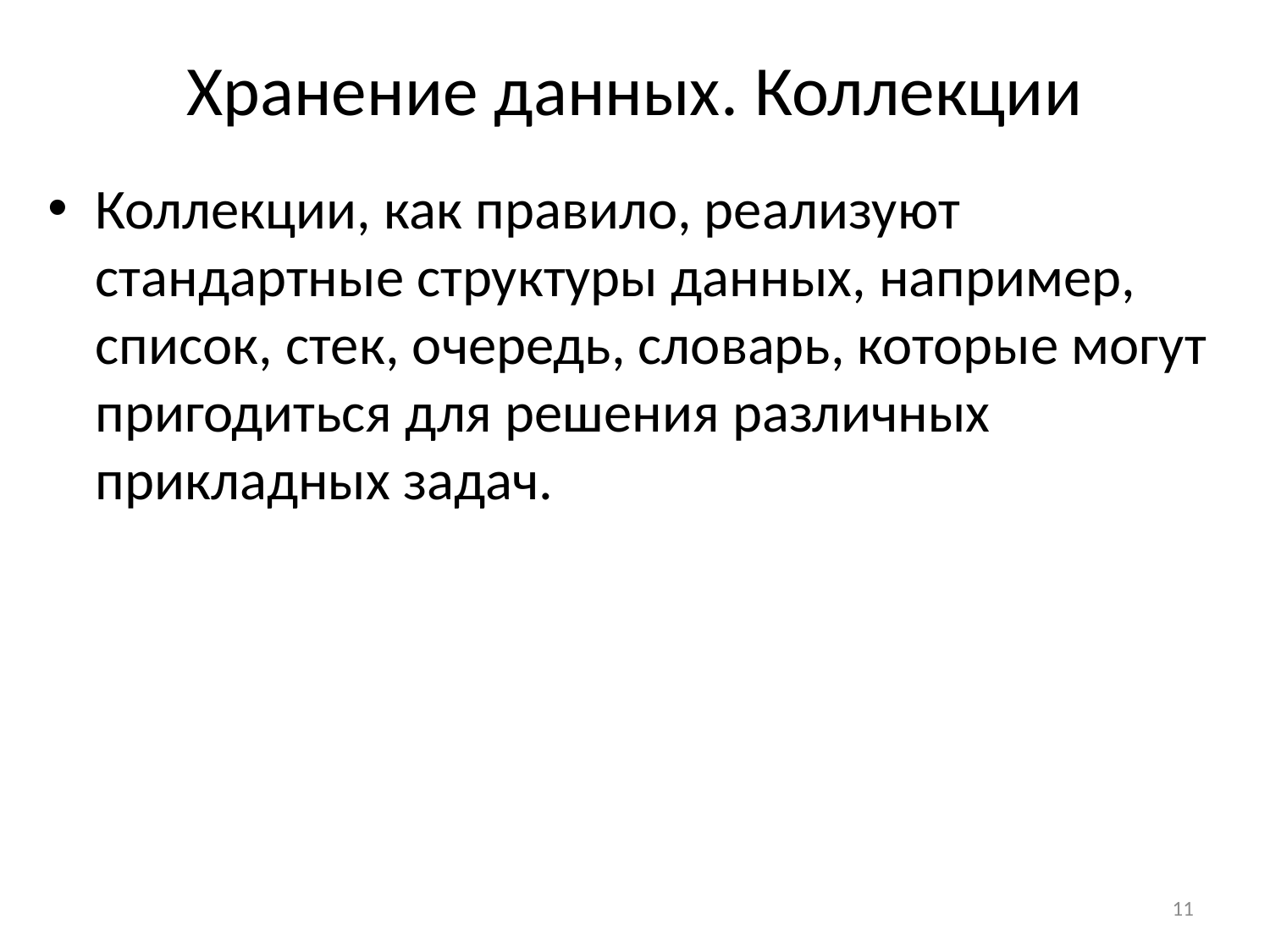

# Хранение данных. Коллекции
Коллекции, как правило, реализуют стандартные структуры данных, например, список, стек, очередь, словарь, которые могут пригодиться для решения различных прикладных задач.
11